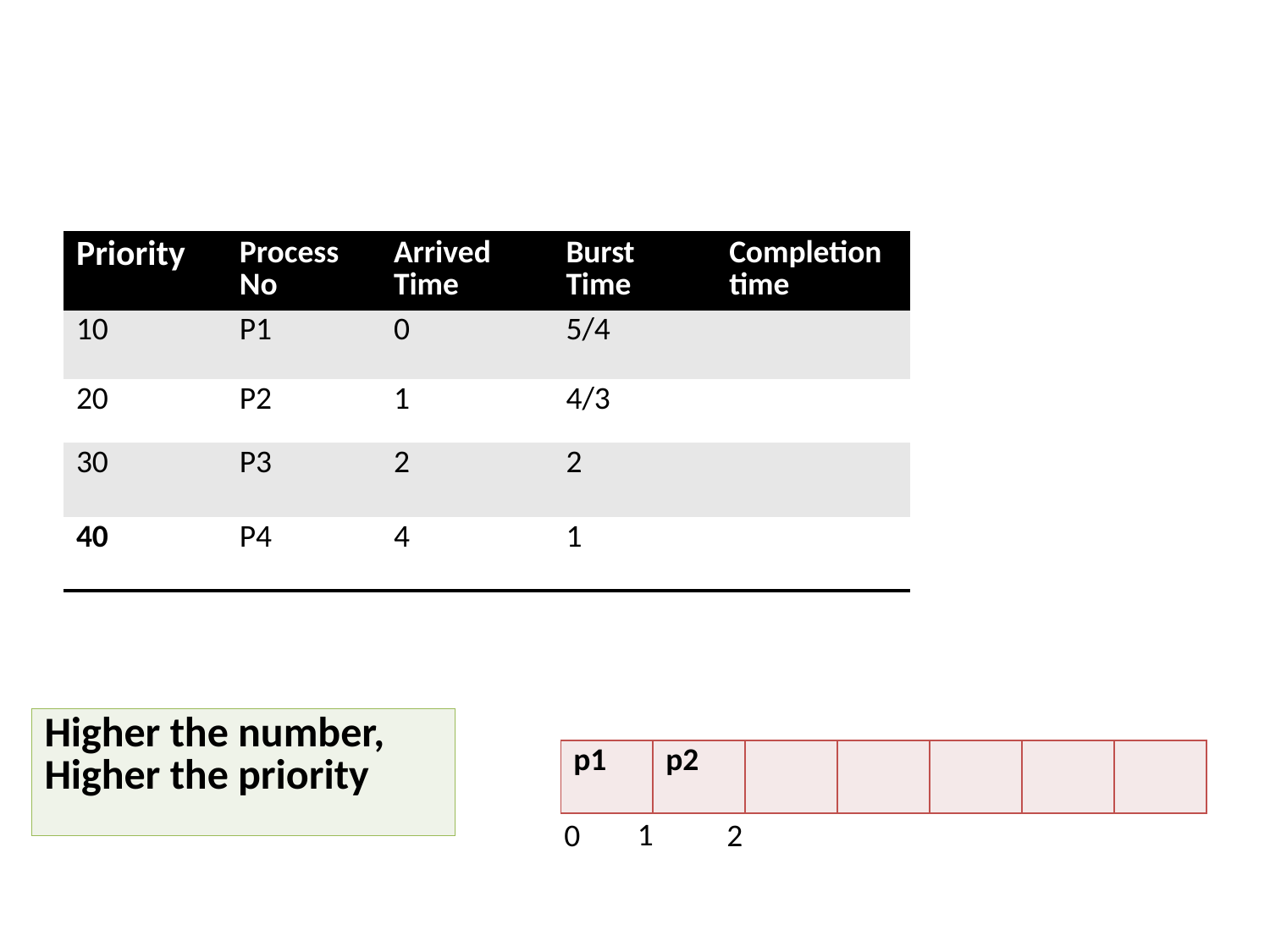

| Priority | Process No | Arrived Time | Burst Time | Completion time |
| --- | --- | --- | --- | --- |
| 10 | P1 | 0 | 5/4 |  |
| 20 | P2 | 1 | 4/3 |  |
| 30 | P3 | 2 | 2 |  |
| 40 | P4 | 4 | 1 |  |
| Higher the number, Higher the priority |
| --- |
| p1 | p2 |  |  |  |  |  |
| --- | --- | --- | --- | --- | --- | --- |
1
0
2